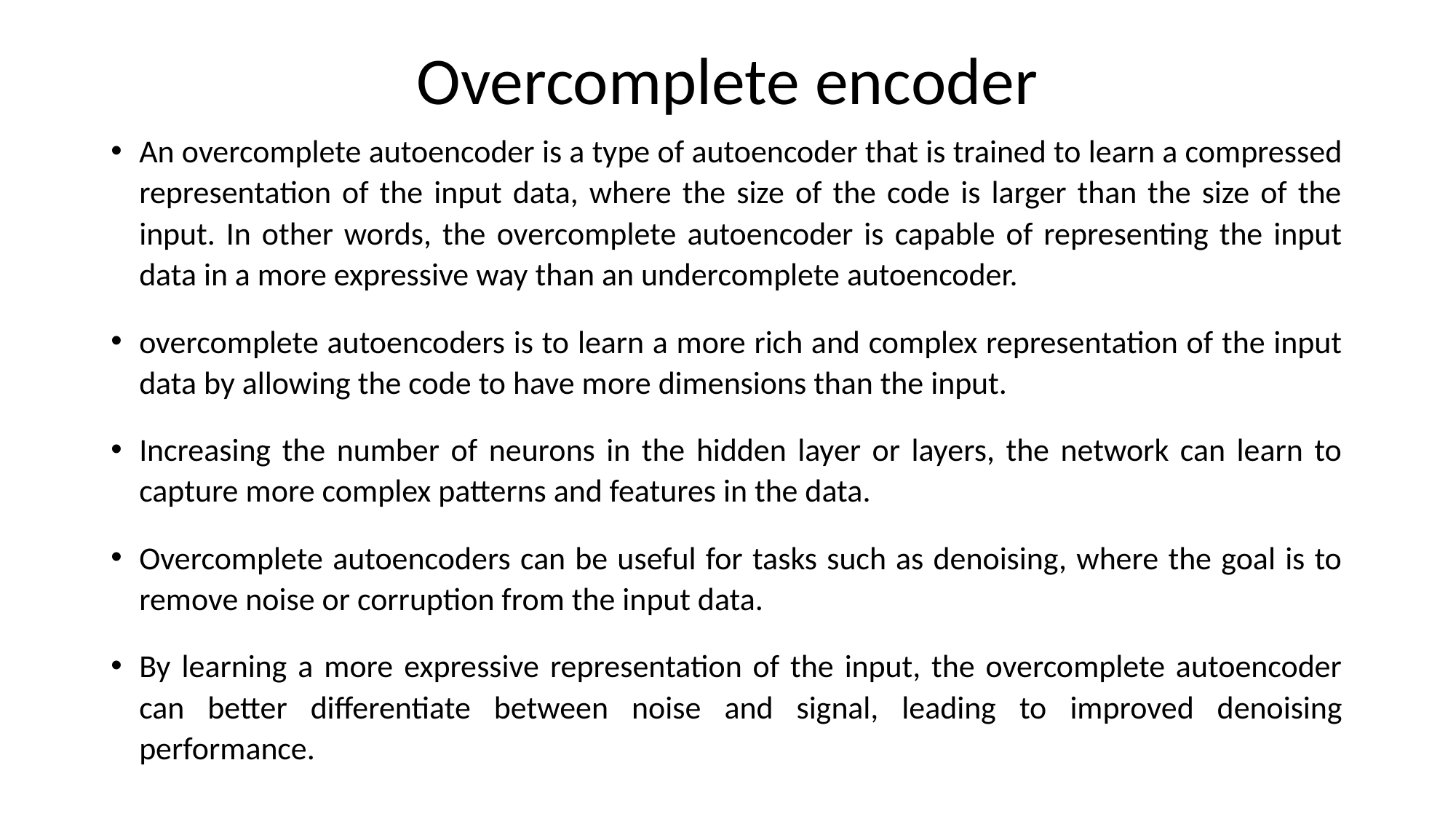

# Overcomplete encoder
An overcomplete autoencoder is a type of autoencoder that is trained to learn a compressed representation of the input data, where the size of the code is larger than the size of the input. In other words, the overcomplete autoencoder is capable of representing the input data in a more expressive way than an undercomplete autoencoder.
overcomplete autoencoders is to learn a more rich and complex representation of the input data by allowing the code to have more dimensions than the input.
Increasing the number of neurons in the hidden layer or layers, the network can learn to capture more complex patterns and features in the data.
Overcomplete autoencoders can be useful for tasks such as denoising, where the goal is to remove noise or corruption from the input data.
By learning a more expressive representation of the input, the overcomplete autoencoder can better differentiate between noise and signal, leading to improved denoising performance.